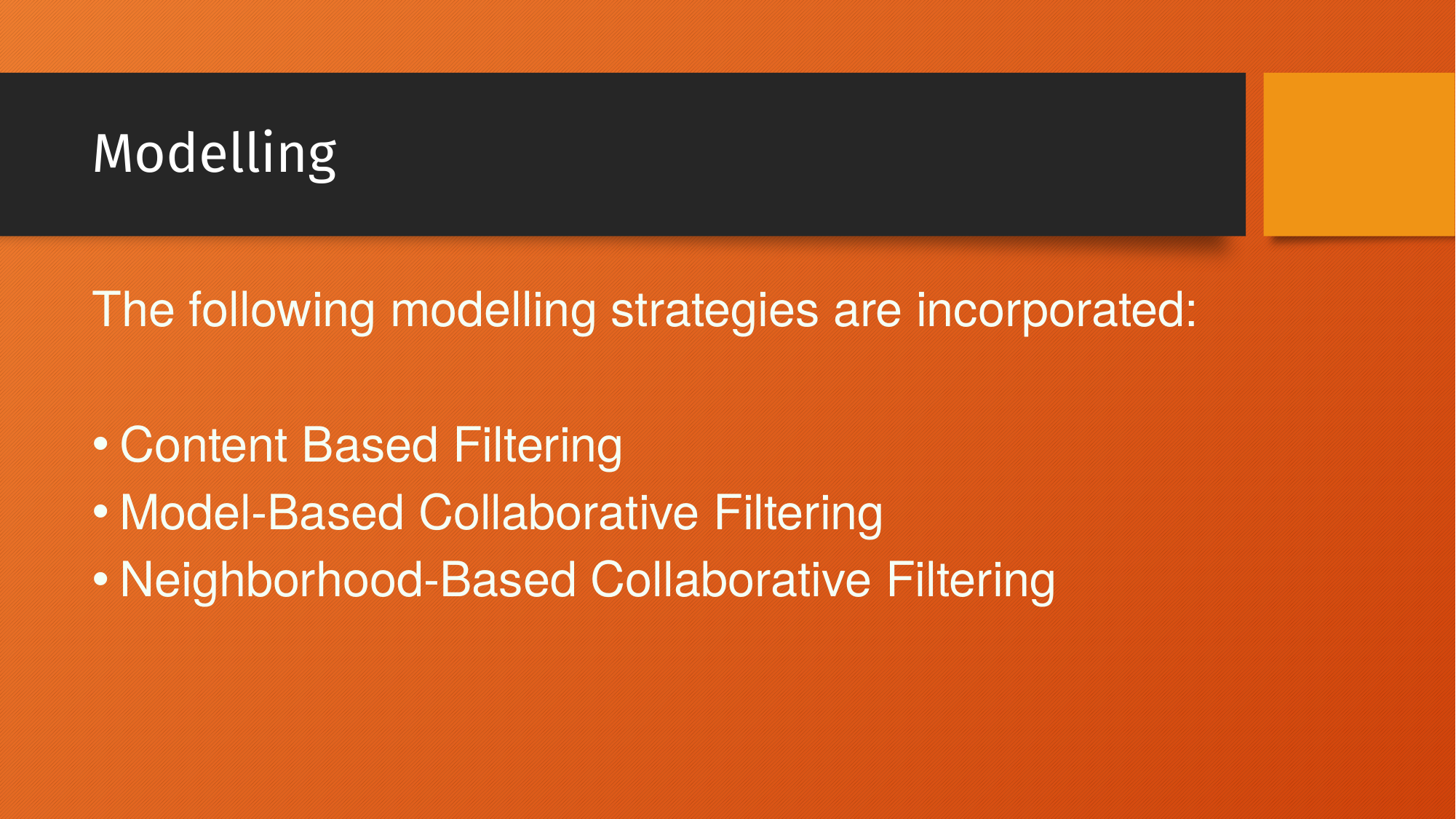

# Modelling
The following modelling strategies are incorporated:

Content Based Filtering
Model-Based Collaborative Filtering
Neighborhood-Based Collaborative Filtering